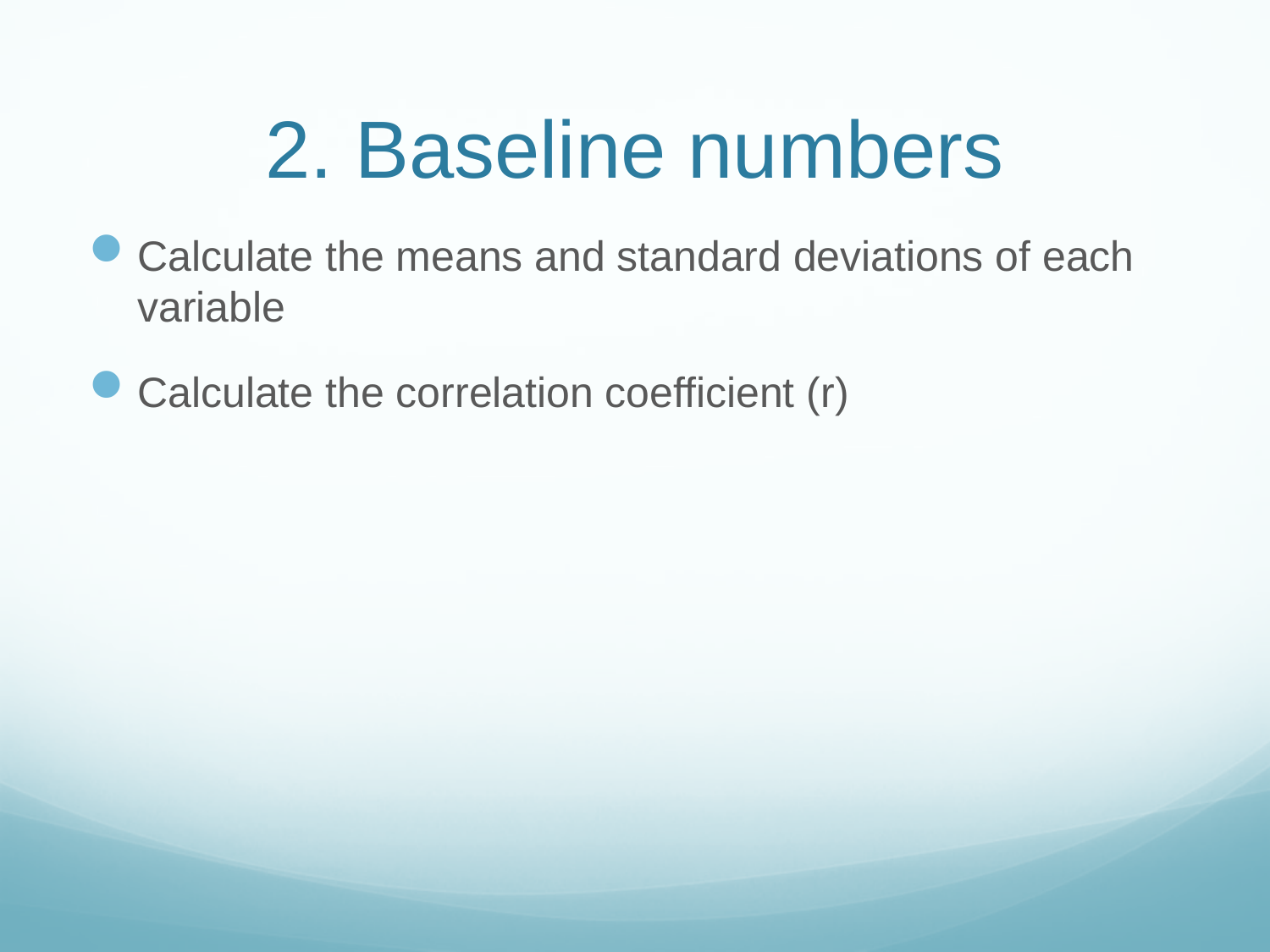

# 2. Baseline numbers
Calculate the means and standard deviations of each variable
Calculate the correlation coefficient (r)